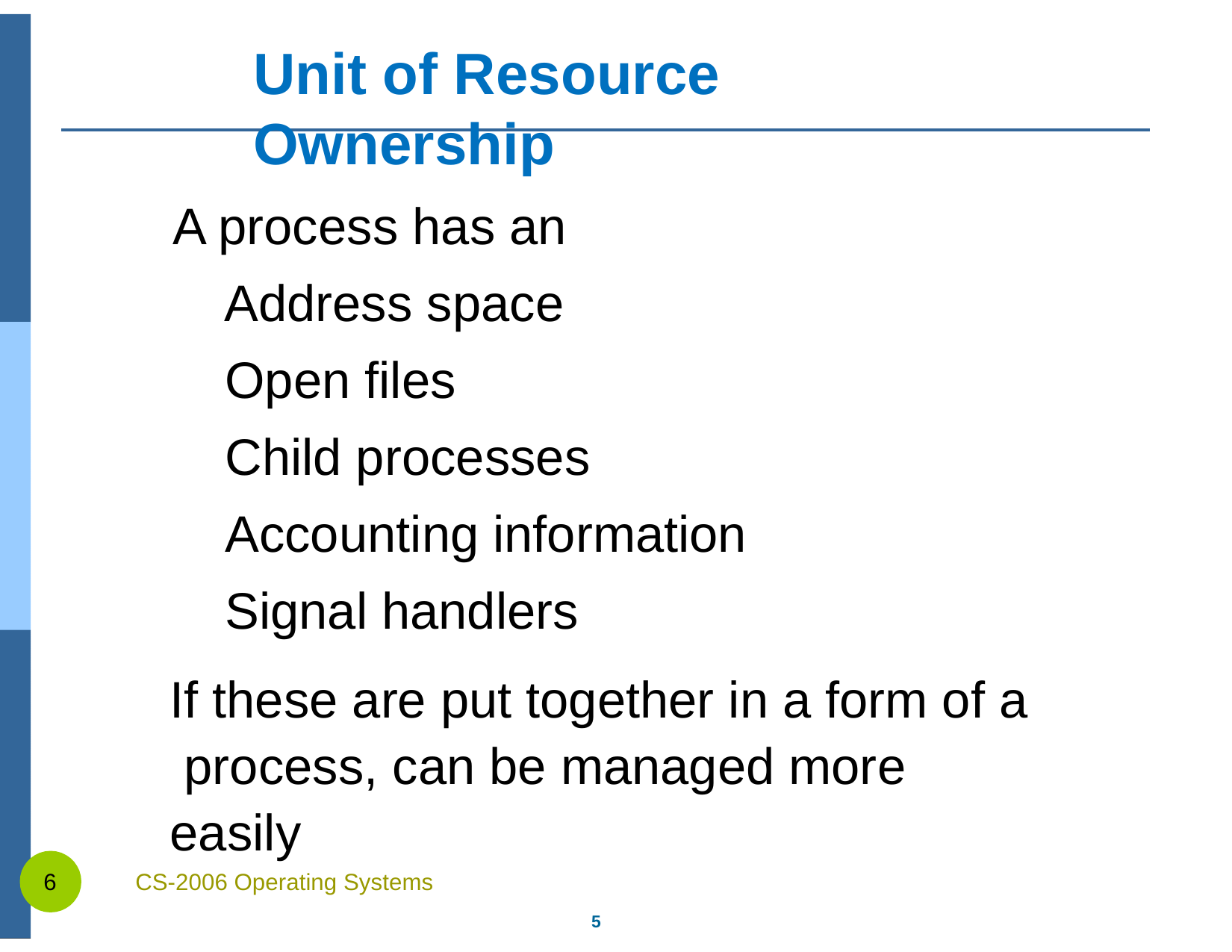

# Unit of Resource Ownership
A process has an
Address space
Open files
Child processes
Accounting information
Signal handlers
If these are put together in a form of a  process, can be managed more easily

CS-2006 Operating Systems
6
5